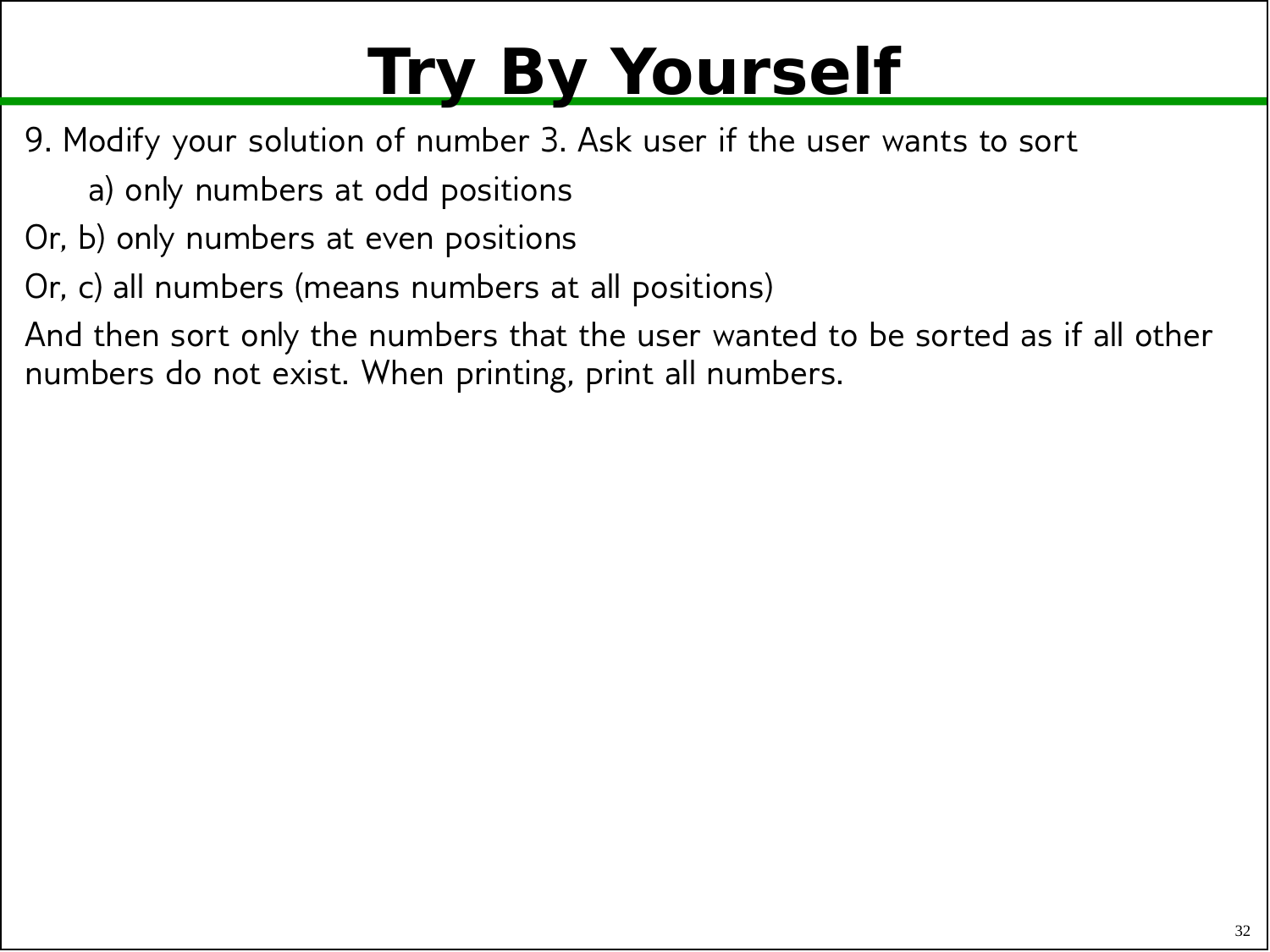

# Try By Yourself
9. Modify your solution of number 3. Ask user if the user wants to sort
      a) only numbers at odd positions
Or, b) only numbers at even positions
Or, c) all numbers (means numbers at all positions)
And then sort only the numbers that the user wanted to be sorted as if all other numbers do not exist. When printing, print all numbers.

32